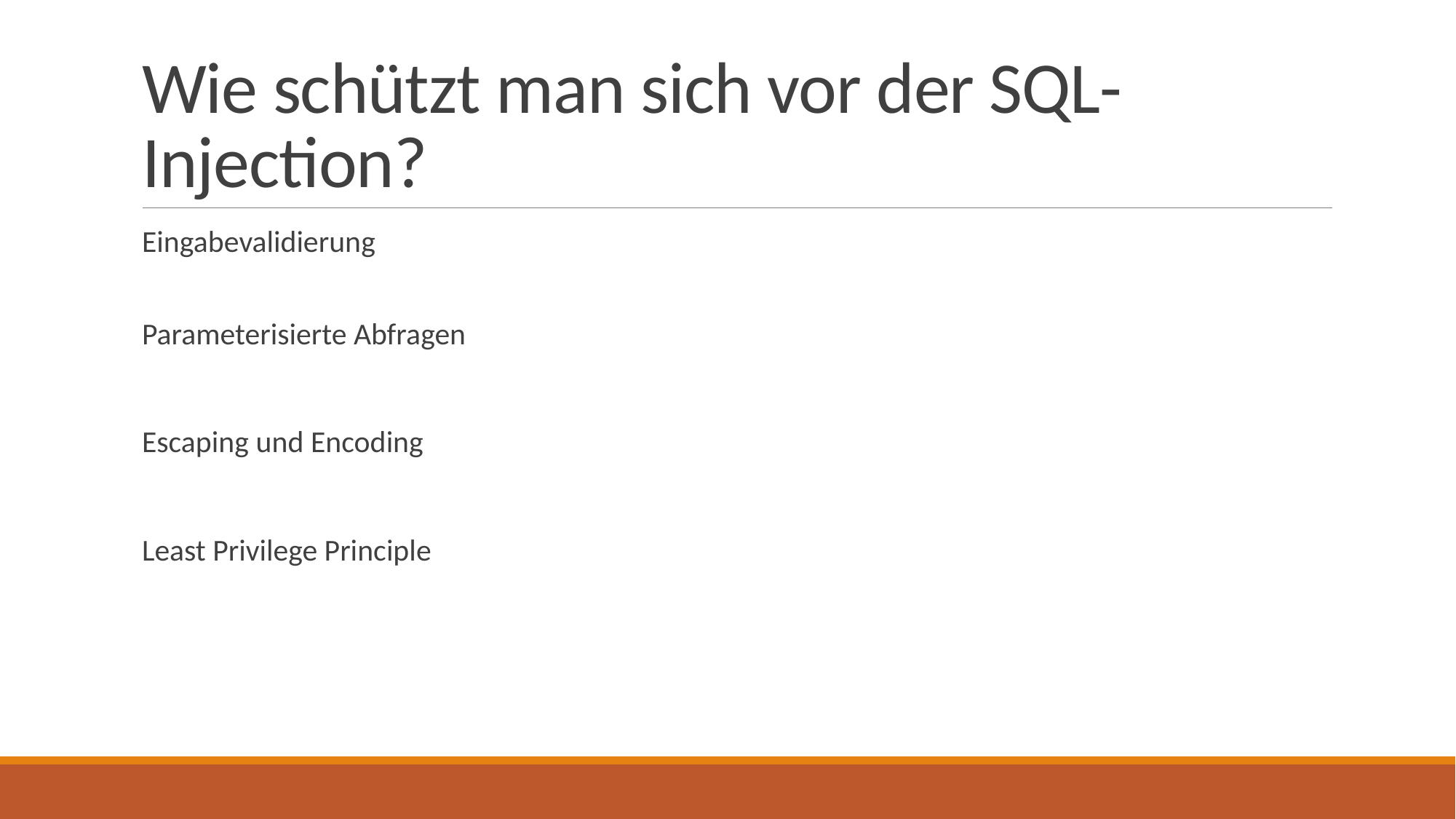

# Wie schützt man sich vor der SQL-Injection?
Eingabevalidierung

Parameterisierte Abfragen

Escaping und Encoding

Least Privilege Principle